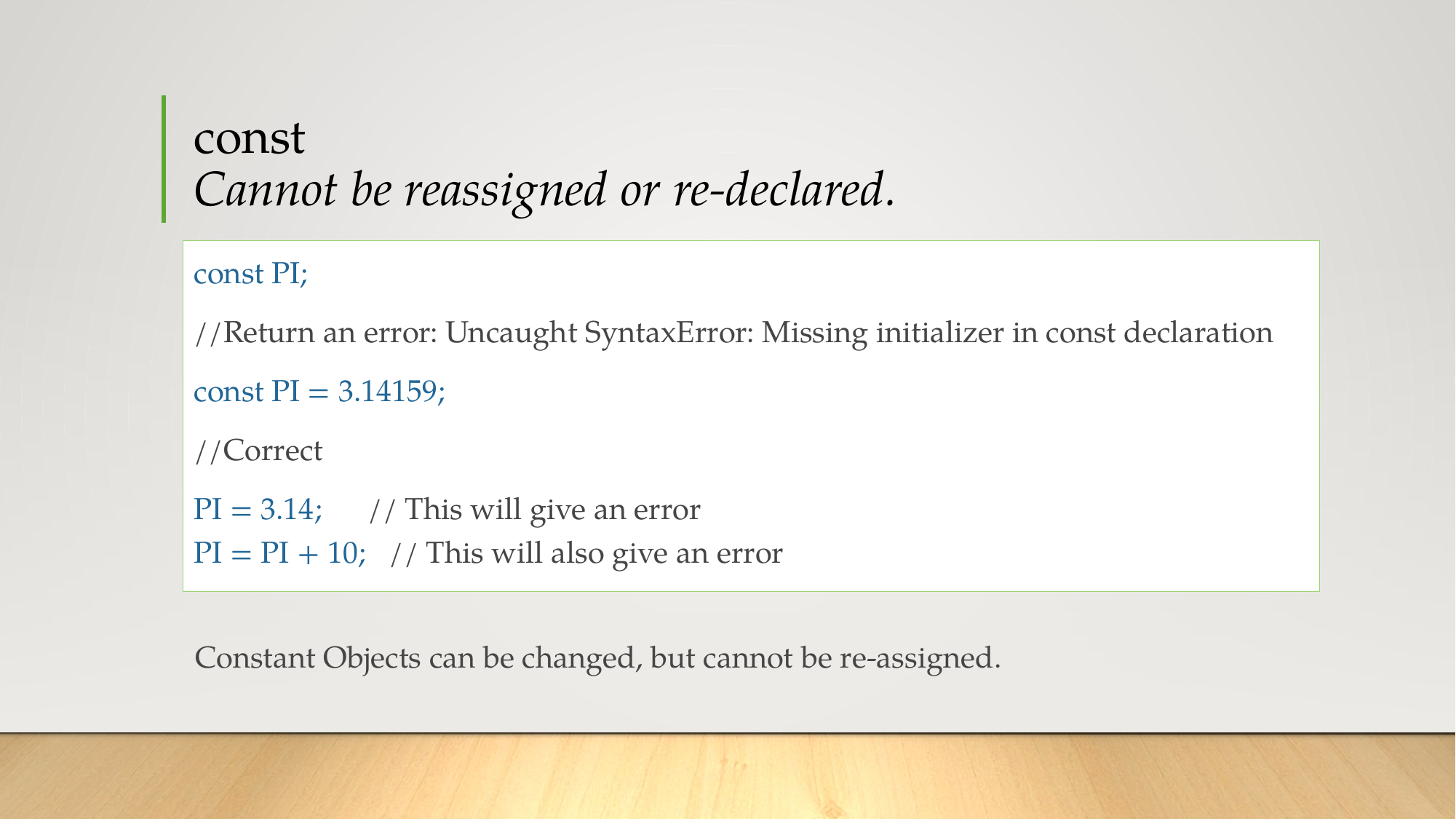

# const Cannot be reassigned or re-declared.
const PI;
//Return an error: Uncaught SyntaxError: Missing initializer in const declaration
const PI = 3.14159;
//Correct
PI = 3.14;      // This will give an error
PI = PI + 10;   // This will also give an error
Constant Objects can be changed, but cannot be re-assigned.